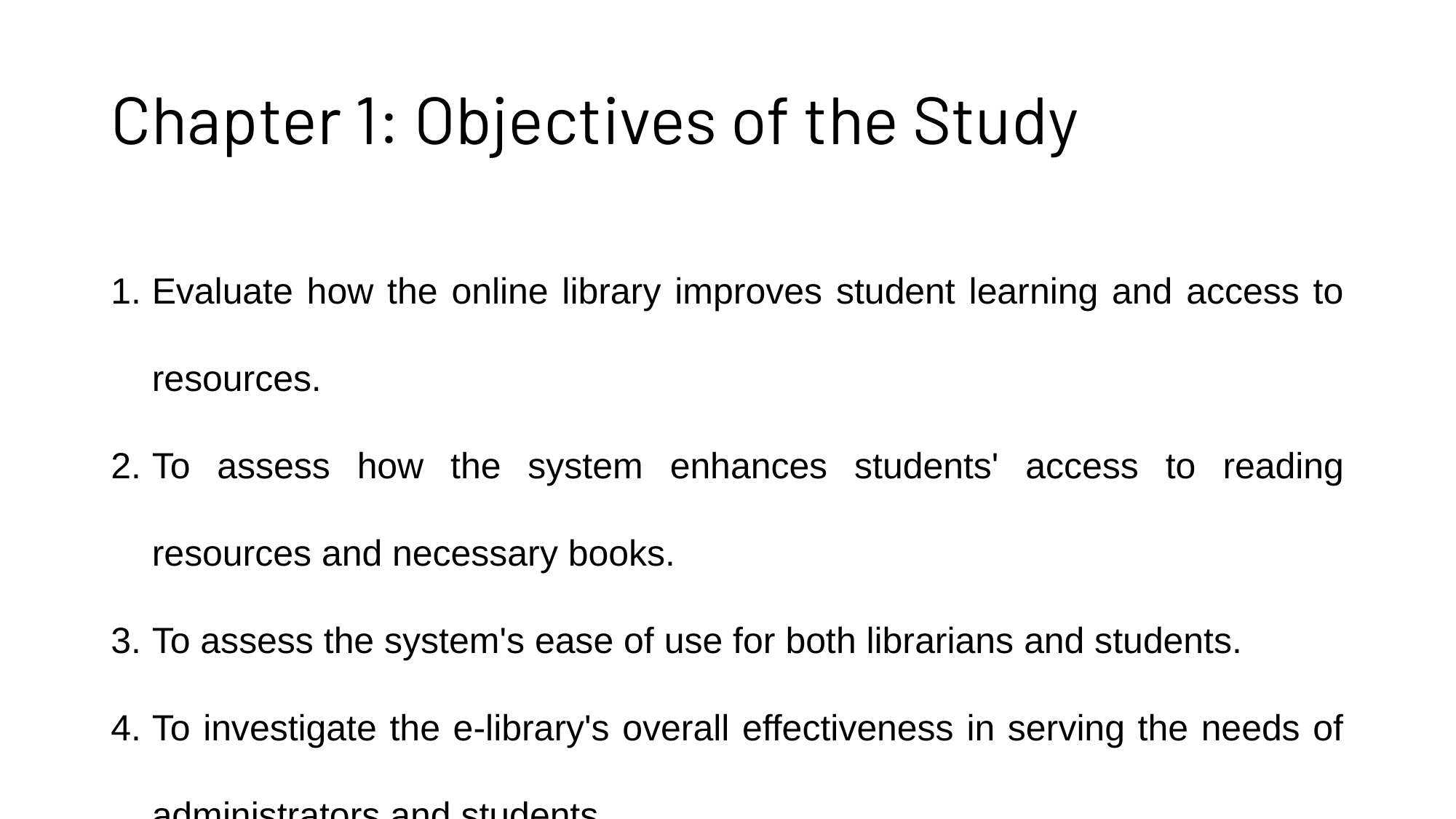

# Chapter 1: Objectives of the Study
Evaluate how the online library improves student learning and access to resources.
To assess how the system enhances students' access to reading resources and necessary books.
To assess the system's ease of use for both librarians and students.
To investigate the e-library's overall effectiveness in serving the needs of administrators and students.